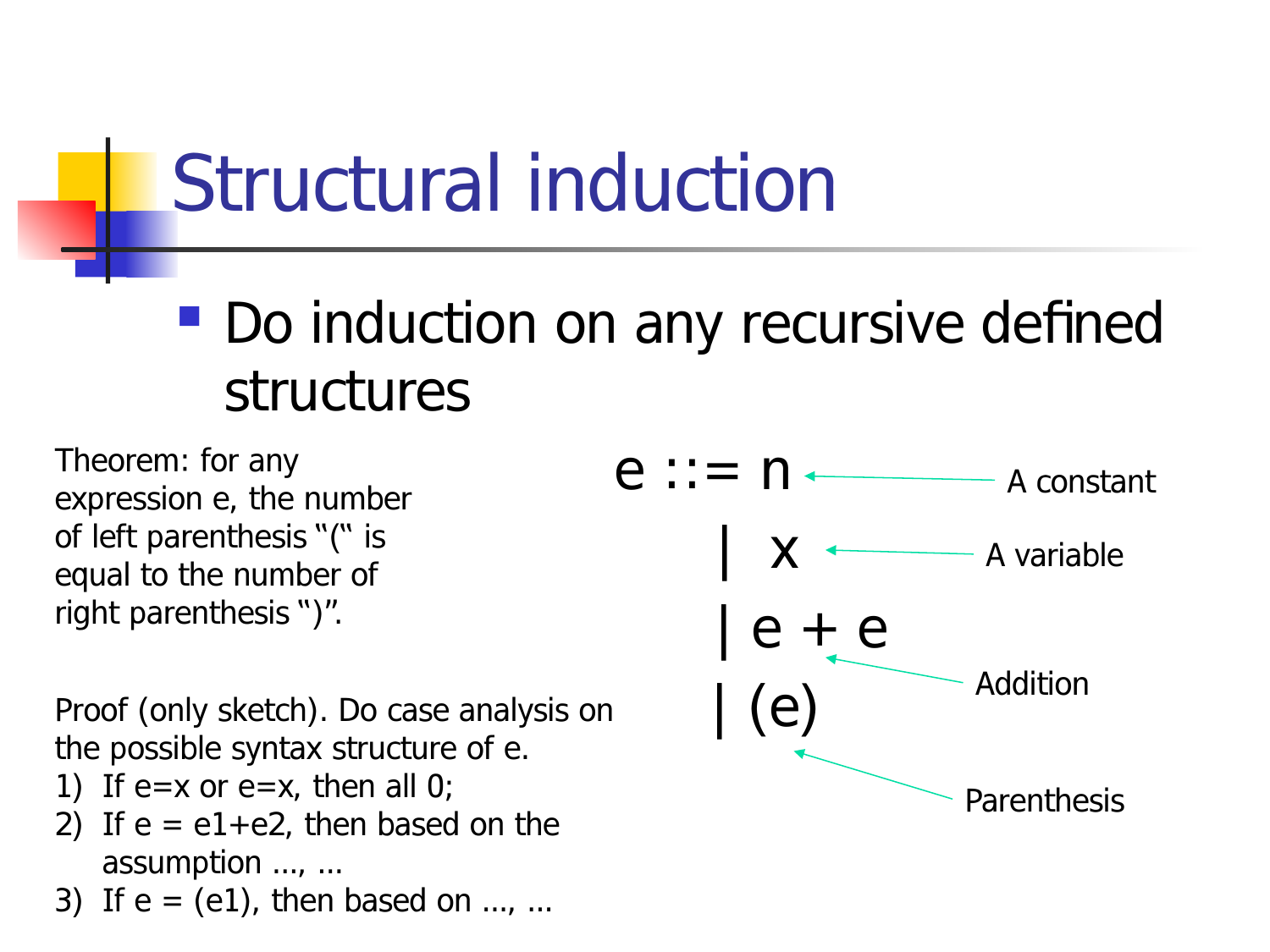

# Structural induction
Do induction on any recursive defined structures
e ::= n
      |  x
           | e + e
       | (e)
Theorem: for any expression e, the number of left parenthesis “(“ is equal to the number of right parenthesis “)”.
A constant
A variable
Addition
Proof (only sketch). Do case analysis on the possible syntax structure of e.
If e=x or e=x, then all 0;
If e = e1+e2, then based on the assumption …, …
If e = (e1), then based on …, …
Parenthesis